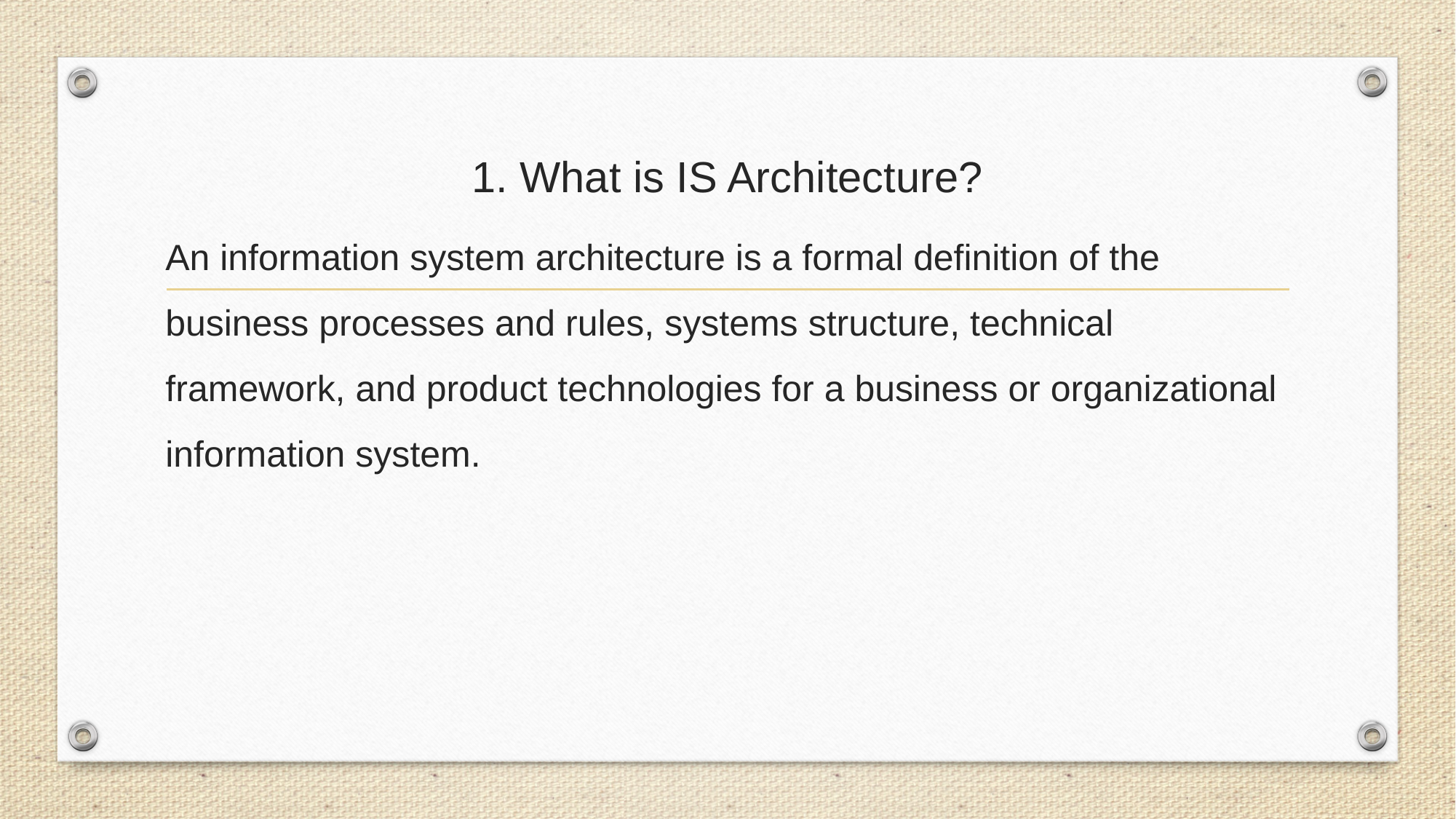

# 1. What is IS Architecture?
An information system architecture is a formal definition of the business processes and rules, systems structure, technical framework, and product technologies for a business or organizational information system.